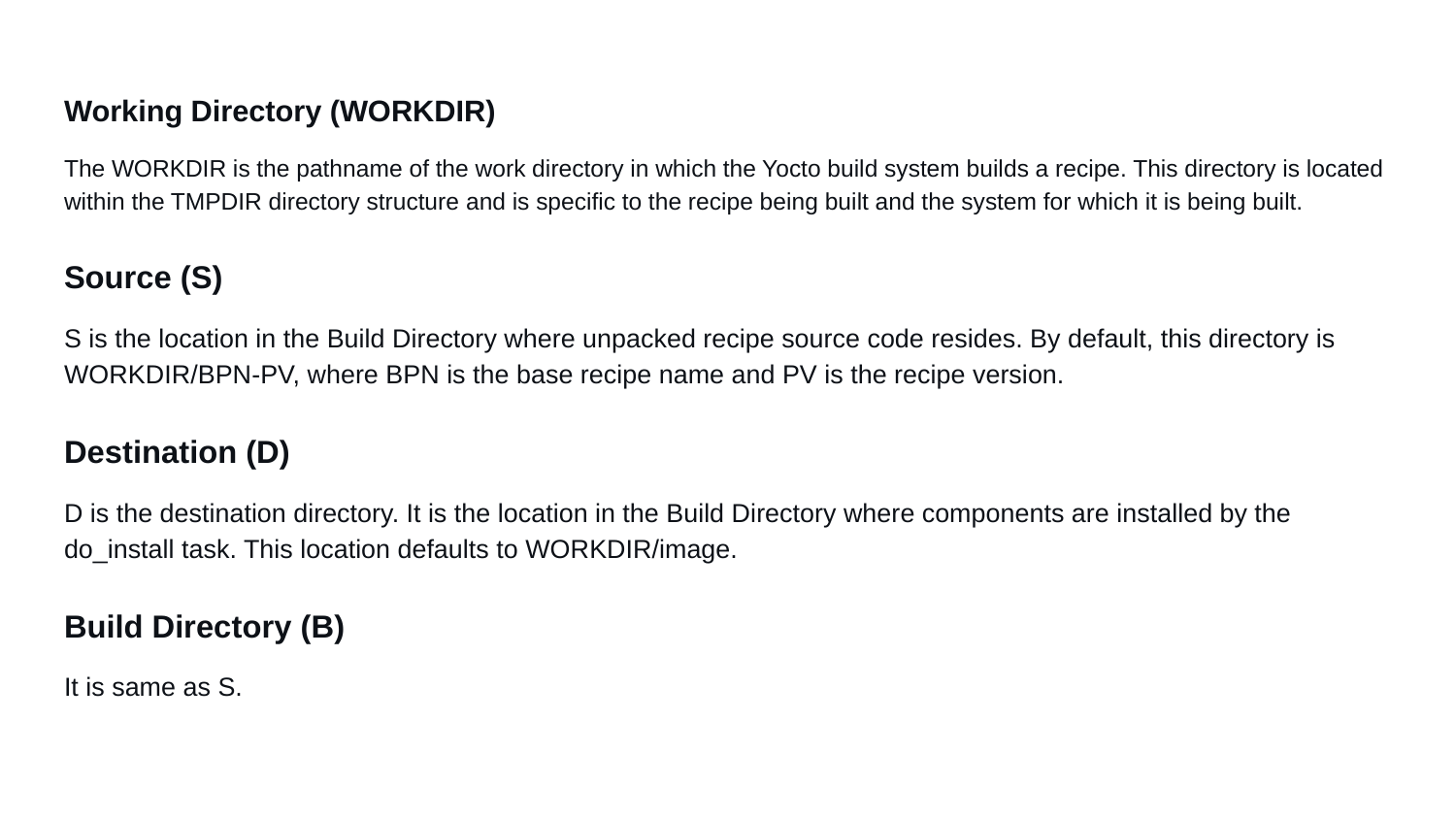

Working Directory (WORKDIR)
The WORKDIR is the pathname of the work directory in which the Yocto build system builds a recipe. This directory is located within the TMPDIR directory structure and is specific to the recipe being built and the system for which it is being built.
Source (S)
S is the location in the Build Directory where unpacked recipe source code resides. By default, this directory is WORKDIR/BPN-PV, where BPN is the base recipe name and PV is the recipe version.
Destination (D)
D is the destination directory. It is the location in the Build Directory where components are installed by the do_install task. This location defaults to WORKDIR/image.
Build Directory (B)
It is same as S.